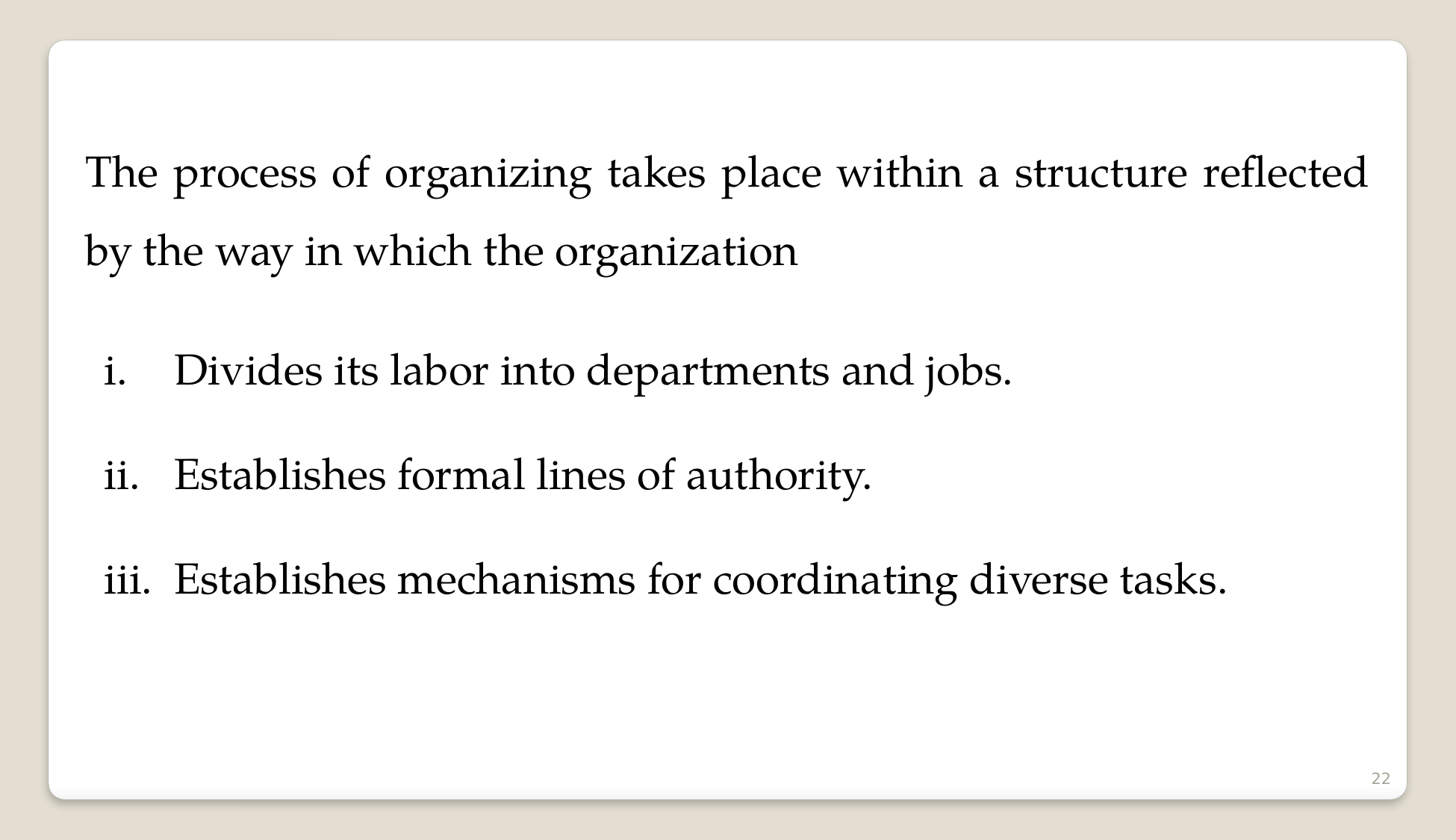

The process of organizing takes place within a structure reflected by the way in which the organization
Divides its labor into departments and jobs.

Establishes formal lines of authority.

Establishes mechanisms for coordinating diverse tasks.
22